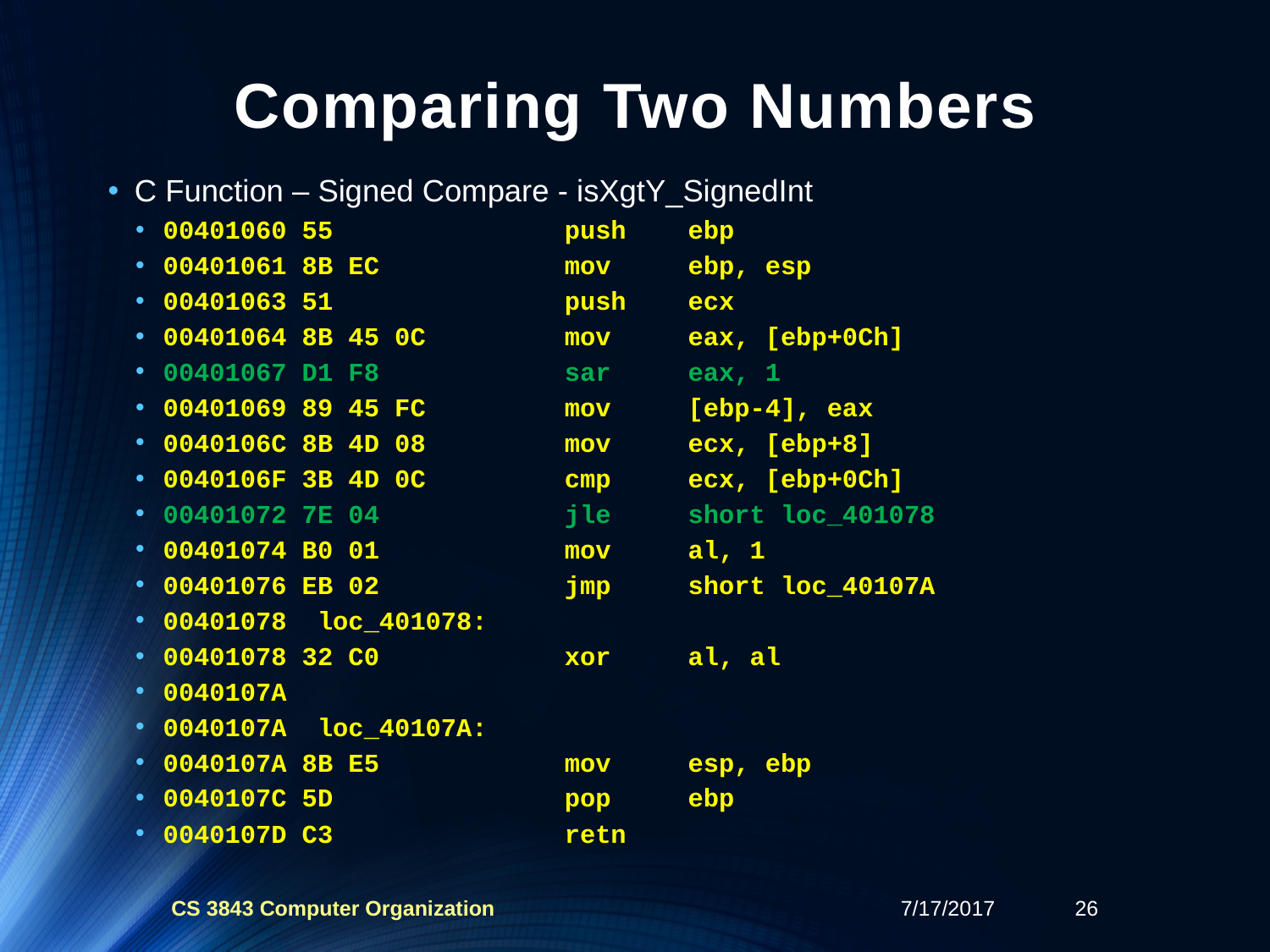

# Comparing Two Numbers
C Function – Signed Compare - isXgtY_SignedInt
00401060 55               push    ebp
00401061 8B EC            mov     ebp, esp
00401063 51               push    ecx
00401064 8B 45 0C         mov     eax, [ebp+0Ch]
00401067 D1 F8            sar     eax, 1
00401069 89 45 FC         mov     [ebp-4], eax
0040106C 8B 4D 08         mov     ecx, [ebp+8]
0040106F 3B 4D 0C         cmp     ecx, [ebp+0Ch]
00401072 7E 04            jle     short loc_401078
00401074 B0 01            mov     al, 1
00401076 EB 02            jmp     short loc_40107A
00401078  loc_401078:
00401078 32 C0            xor     al, al
0040107A
0040107A  loc_40107A:
0040107A 8B E5            mov     esp, ebp
0040107C 5D               pop     ebp
0040107D C3               retn
CS 3843 Computer Organization
7/17/2017
26